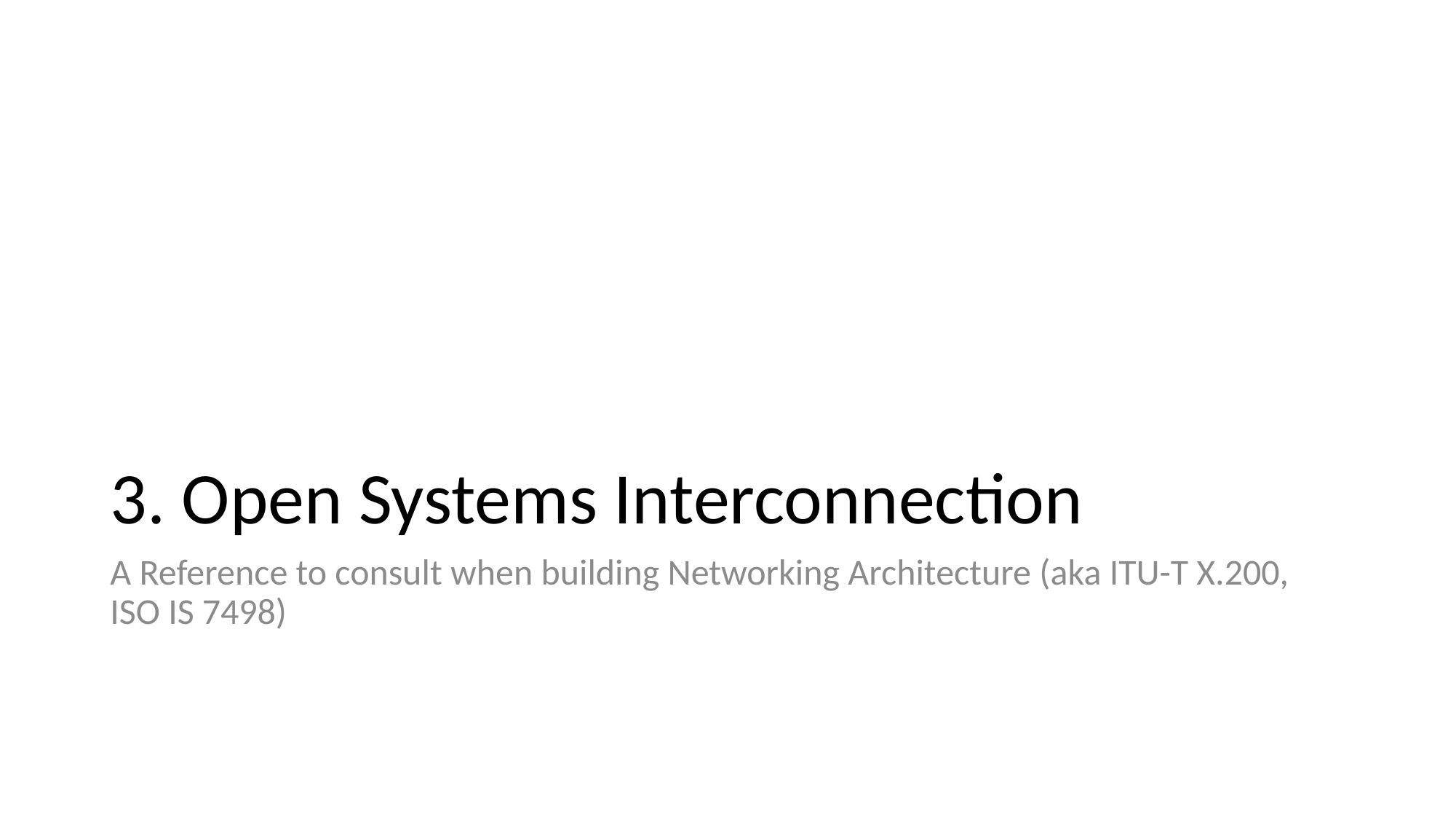

# 3. Open Systems Interconnection
A Reference to consult when building Networking Architecture (aka ITU-T X.200, ISO IS 7498)